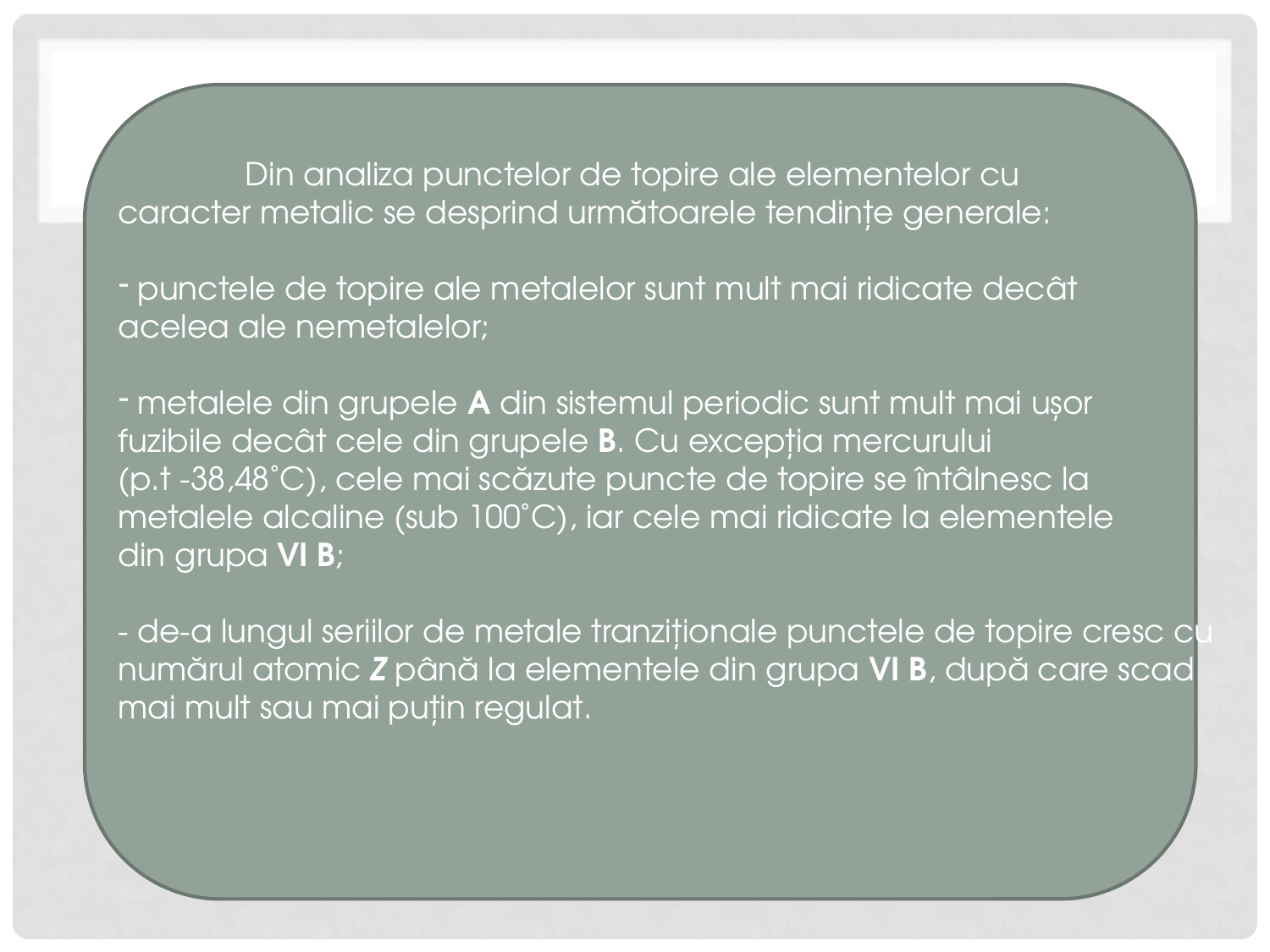

Din analiza punctelor de topire ale elementelor cu
caracter metalic se desprind următoarele tendinţe generale:

 punctele de topire ale metalelor sunt mult mai ridicate decât
acelea ale nemetalelor;

 metalele din grupele A din sistemul periodic sunt mult mai uşor
fuzibile decât cele din grupele B. Cu excepţia mercurului
(p.t -38,48˚C), cele mai scăzute puncte de topire se întâlnesc la metalele alcaline (sub 100˚C), iar cele mai ridicate la elementele
din grupa VI B;

- de-a lungul seriilor de metale tranziţionale punctele de topire cresc cu numărul atomic Z până la elementele din grupa VI B, după care scad mai mult sau mai puţin regulat.